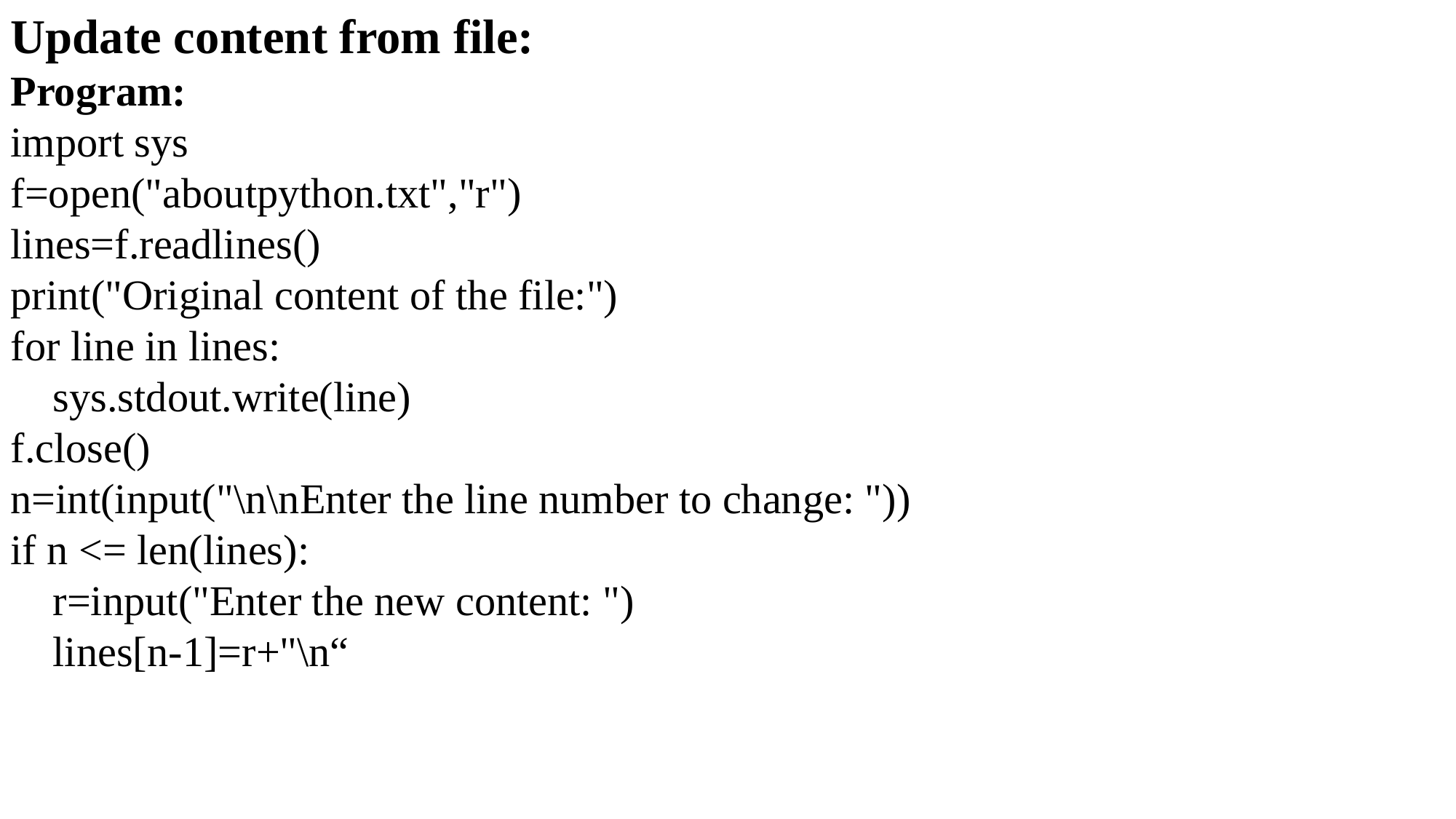

Update content from file:
Program:
import sys
f=open("aboutpython.txt","r")
lines=f.readlines()
print("Original content of the file:")
for line in lines:
    sys.stdout.write(line)
f.close()
n=int(input("\n\nEnter the line number to change: "))
if n <= len(lines):
    r=input("Enter the new content: ")
    lines[n-1]=r+"\n“